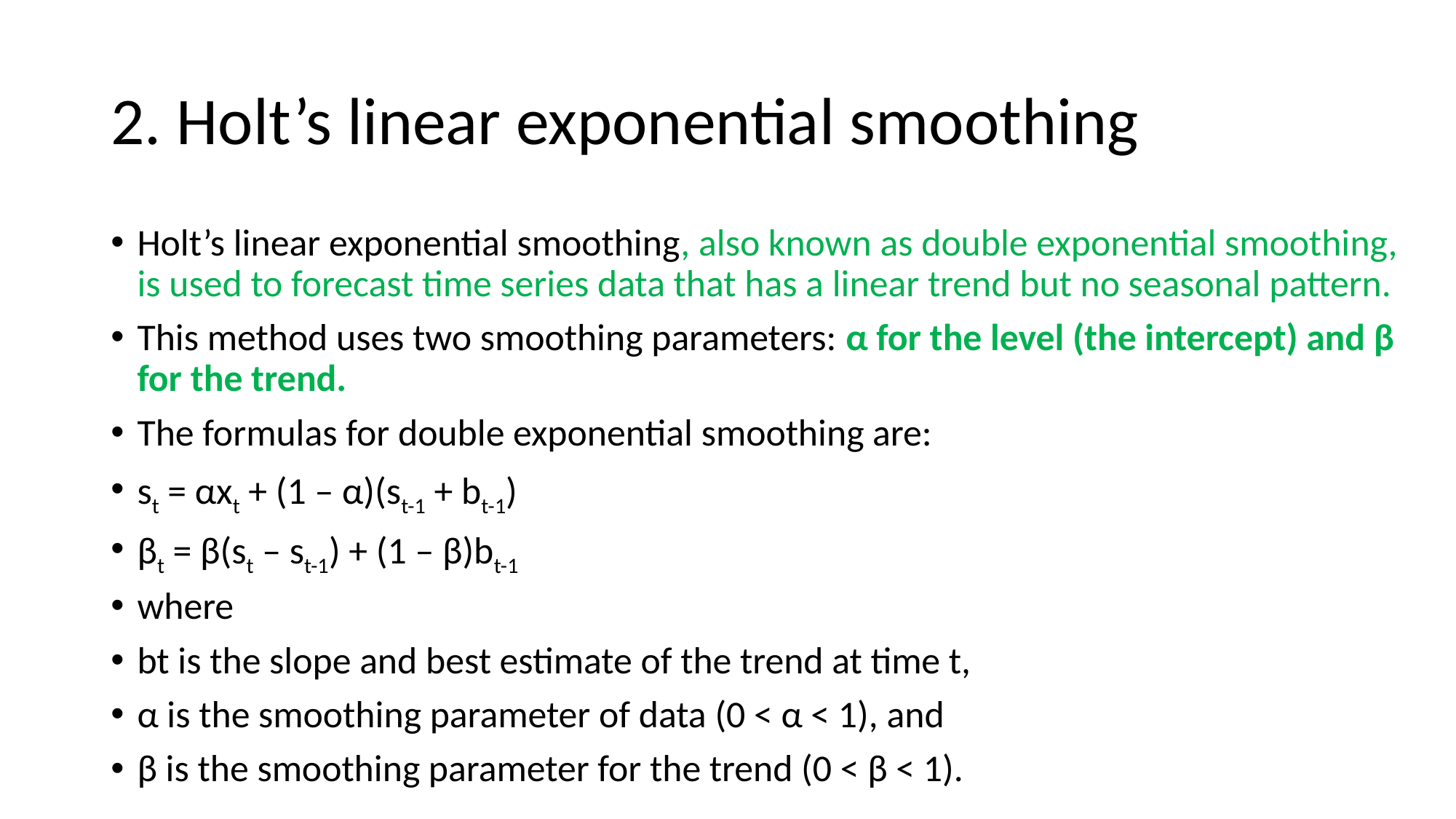

# 2. Holt’s linear exponential smoothing
Holt’s linear exponential smoothing, also known as double exponential smoothing, is used to forecast time series data that has a linear trend but no seasonal pattern.
This method uses two smoothing parameters: α for the level (the intercept) and β for the trend.
The formulas for double exponential smoothing are:
st = αxt + (1 – α)(st-1 + bt-1)
βt = β(st – st-1) + (1 – β)bt-1
where
bt is the slope and best estimate of the trend at time t,
α is the smoothing parameter of data (0 < α < 1), and
β is the smoothing parameter for the trend (0 < β < 1).